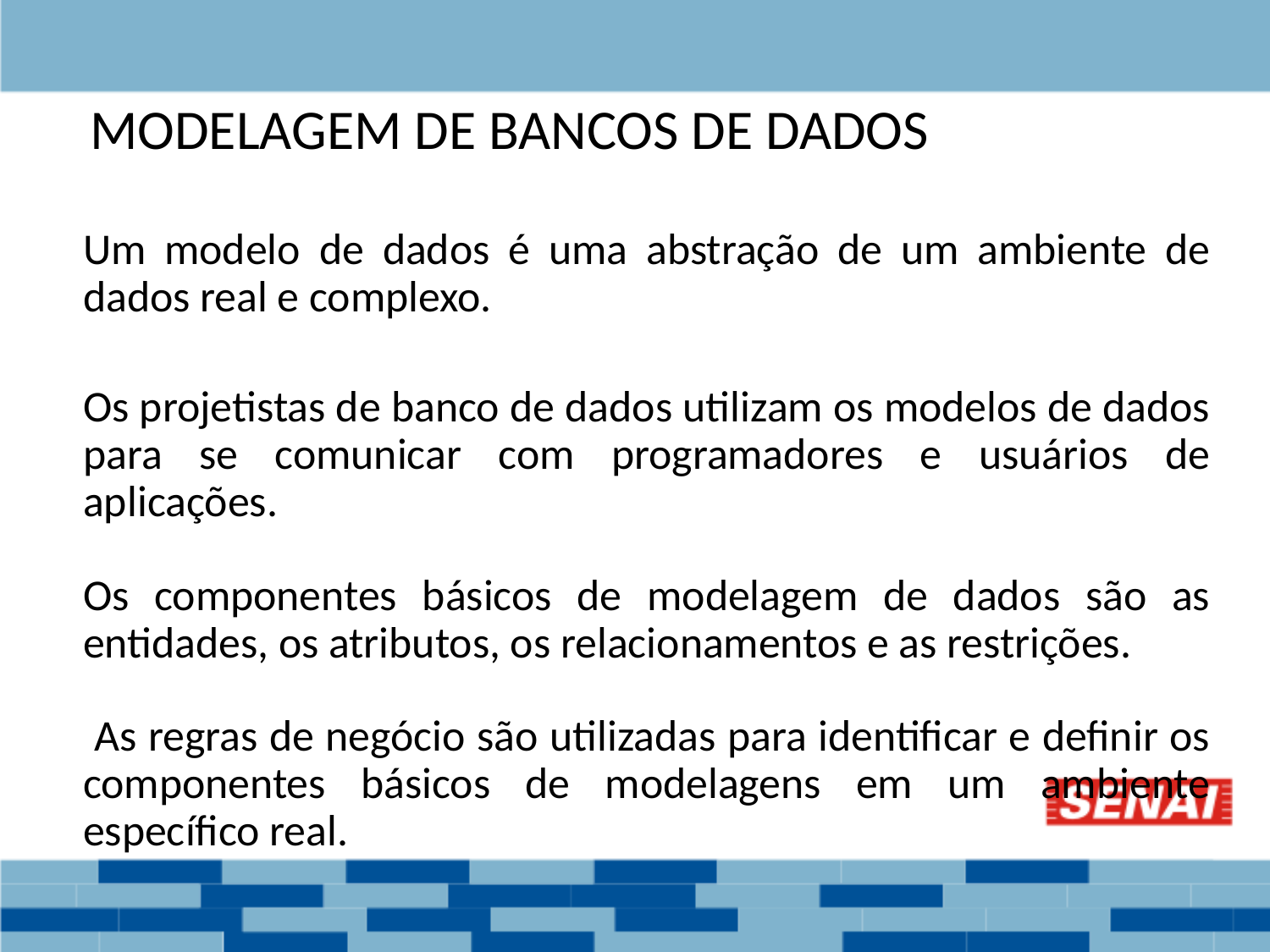

# MODELAGEM DE BANCOS DE DADOS
Um modelo de dados é uma abstração de um ambiente de dados real e complexo.

Os projetistas de banco de dados utilizam os modelos de dados para se comunicar com programadores e usuários de aplicações.

Os componentes básicos de modelagem de dados são as entidades, os atributos, os relacionamentos e as restrições.

 As regras de negócio são utilizadas para identificar e definir os componentes básicos de modelagens em um ambiente específico real.